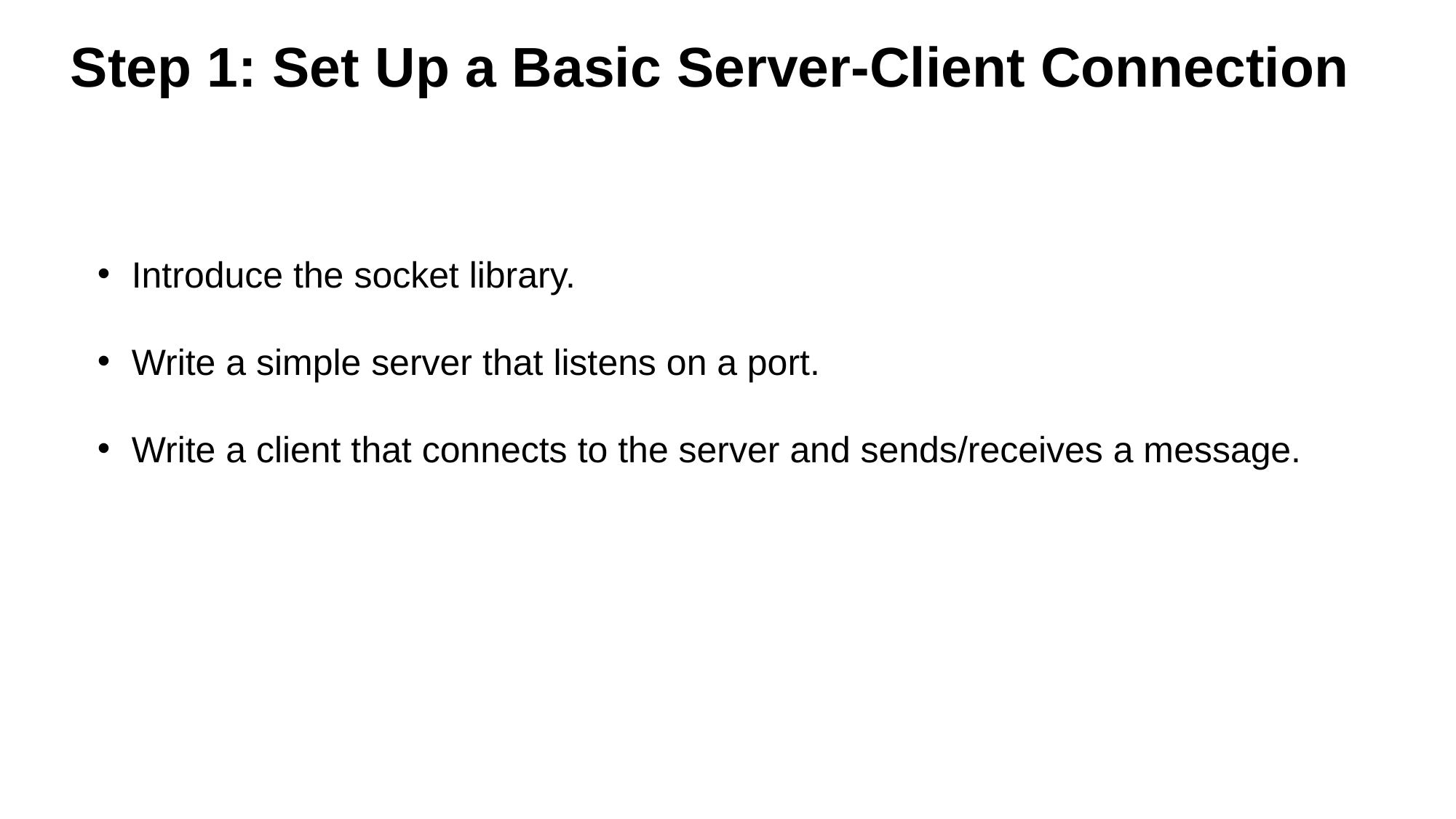

Step 1: Set Up a Basic Server-Client Connection
Introduce the socket library.

Write a simple server that listens on a port.

Write a client that connects to the server and sends/receives a message.